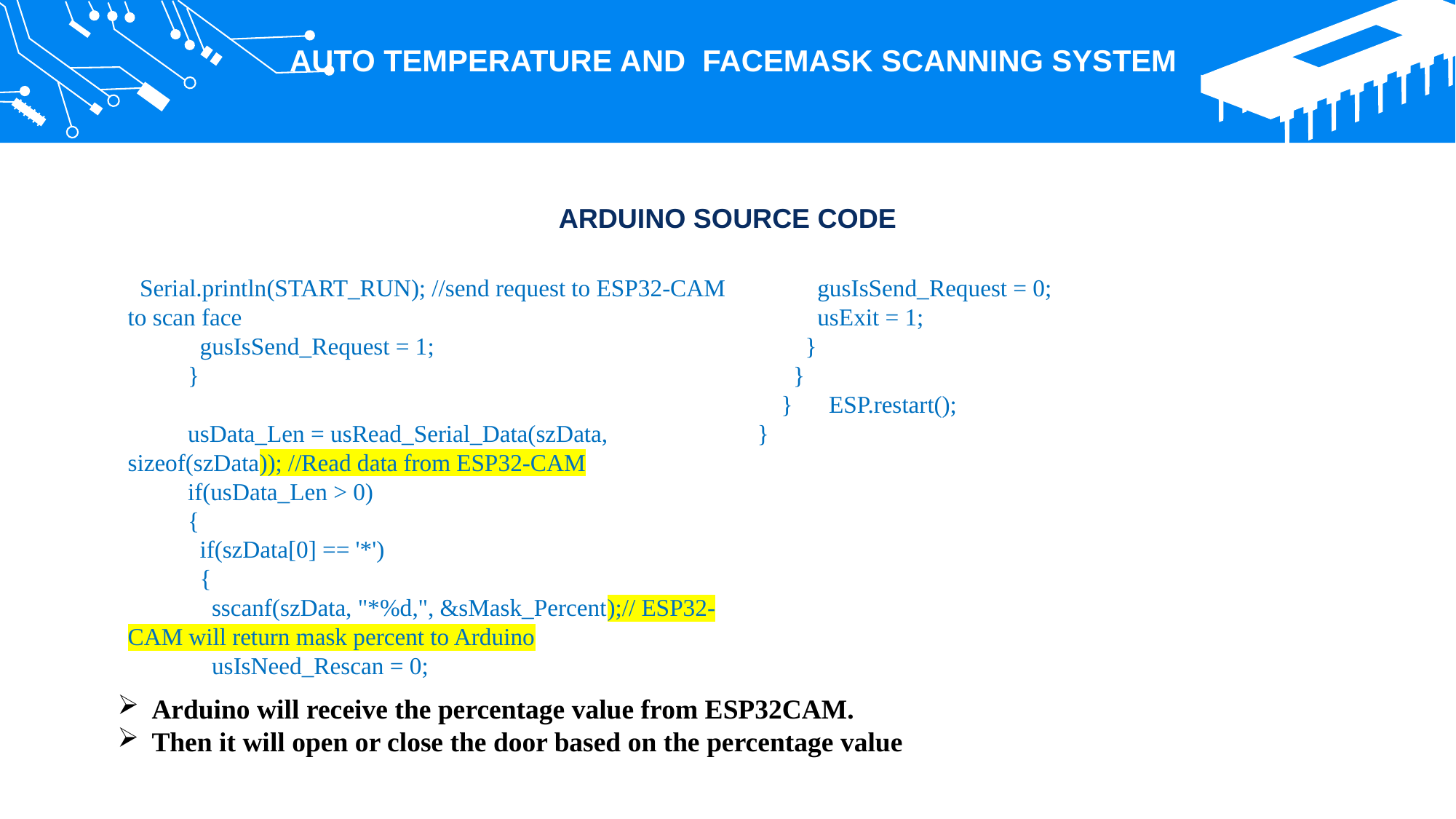

AUTO TEMPERATURE AND  FACEMASK SCANNING SYSTEM

ARDUINO SOURCE CODE
  Serial.println(START_RUN); //send request to ESP32-CAM to scan face
            gusIsSend_Request = 1;
          }

          usData_Len = usRead_Serial_Data(szData, sizeof(szData)); //Read data from ESP32-CAM
          if(usData_Len > 0)
          {
            if(szData[0] == '*')
            {
              sscanf(szData, "*%d,", &sMask_Percent);// ESP32-CAM will return mask percent to Arduino
              usIsNeed_Rescan = 0;
              gusIsSend_Request = 0;
              usExit = 1;
            }
          }
        }      ESP.restart();
    }
Arduino will receive the percentage value from ESP32CAM.
Then it will open or close the door based on the percentage value